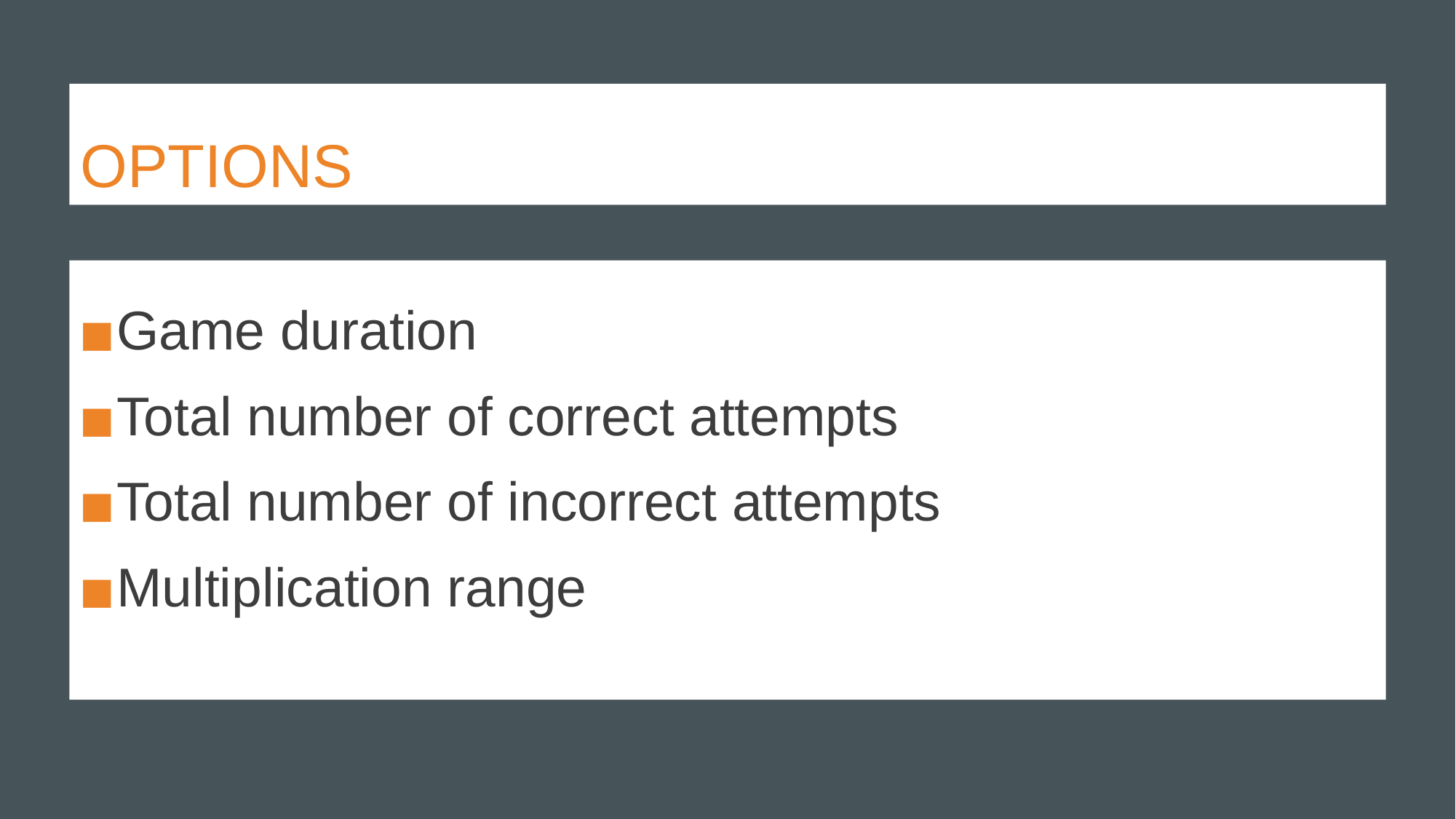

# OPTIONS
Game duration
Total number of correct attempts
Total number of incorrect attempts
Multiplication range